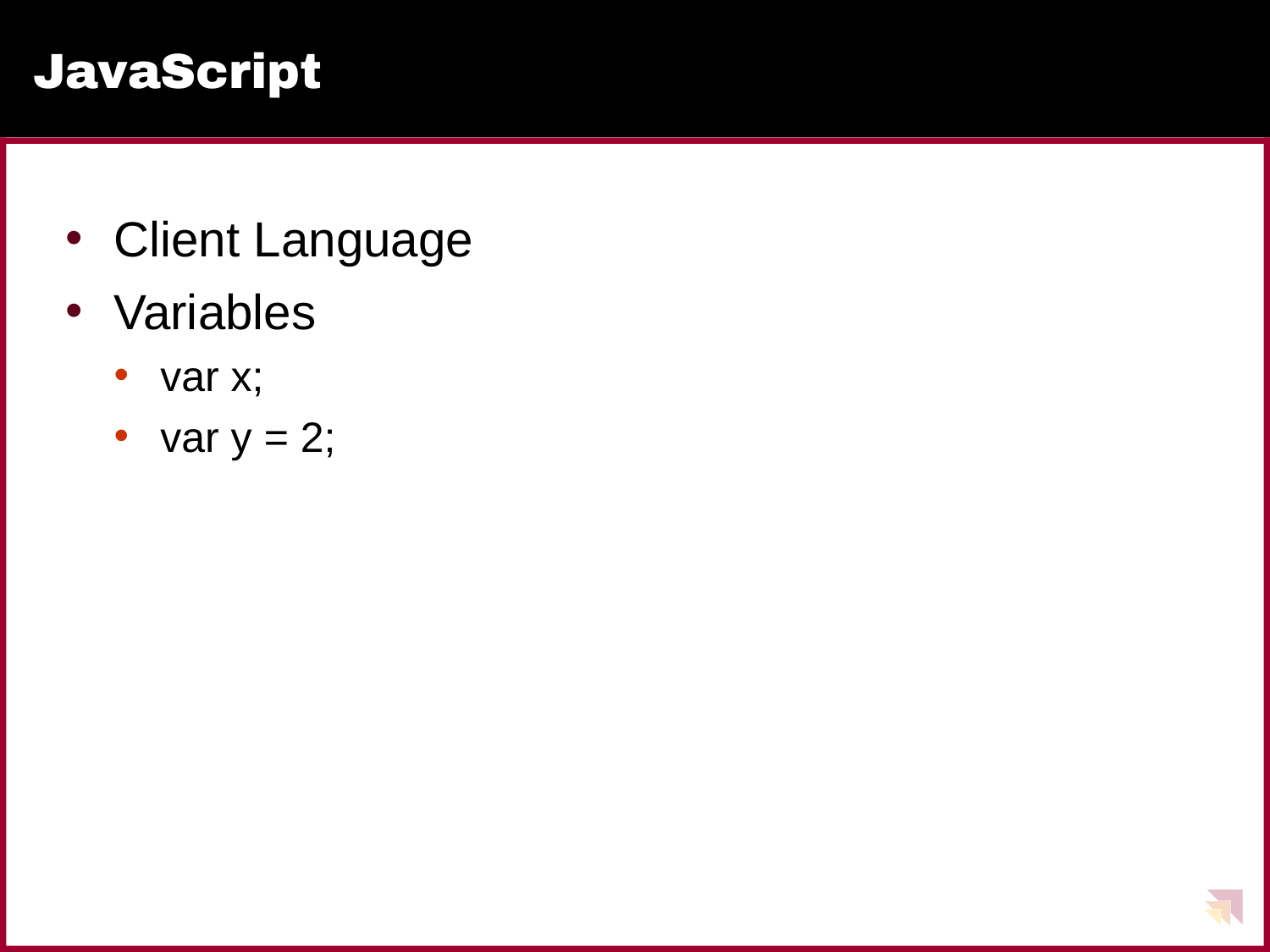

# JavaScript
Client Language
Variables
var x;
var y = 2;